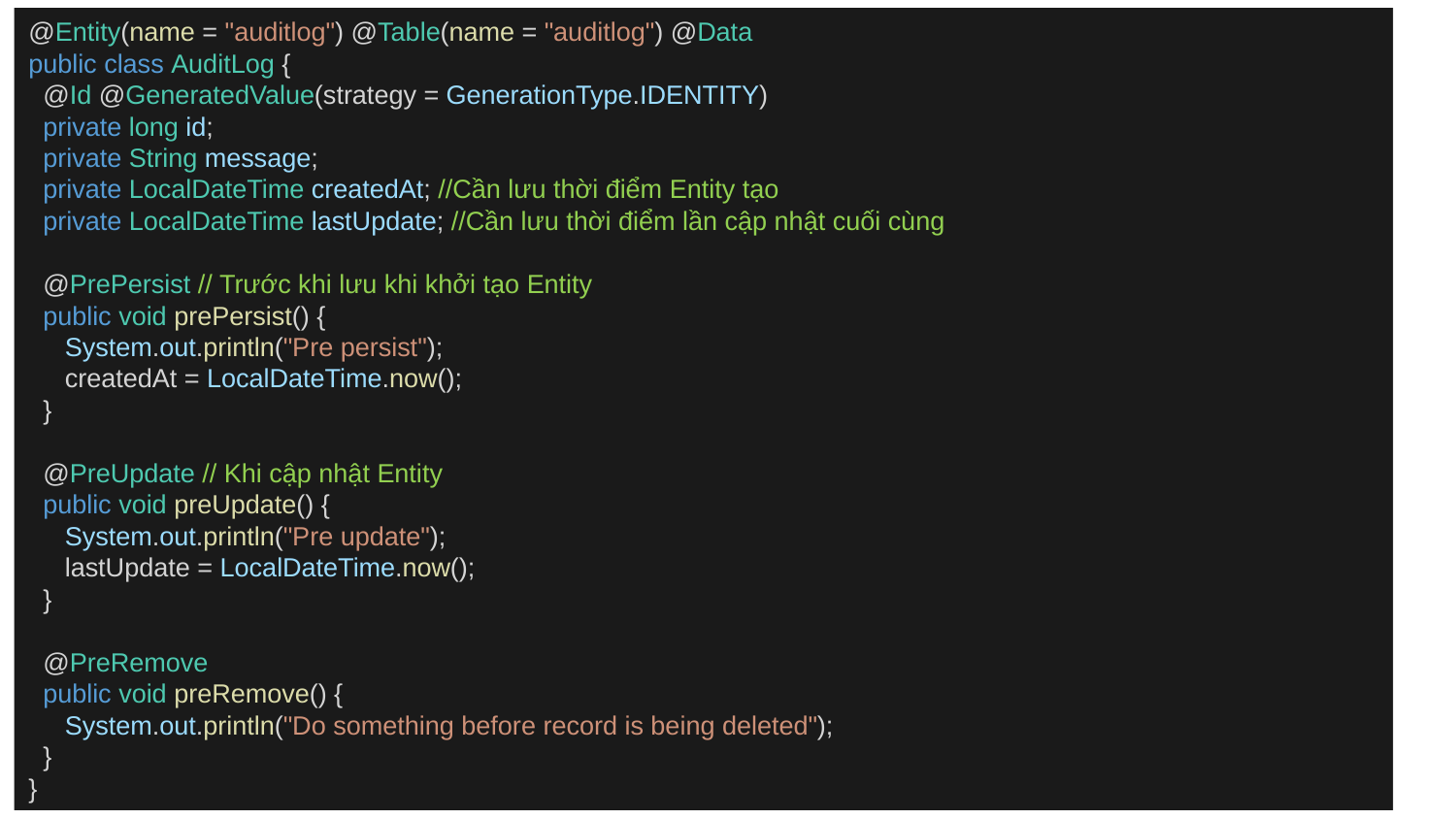

@Entity(name = "auditlog") @Table(name = "auditlog") @Data
public class AuditLog {
  @Id @GeneratedValue(strategy = GenerationType.IDENTITY)
  private long id;
  private String message;
  private LocalDateTime createdAt; //Cần lưu thời điểm Entity tạo
  private LocalDateTime lastUpdate; //Cần lưu thời điểm lần cập nhật cuối cùng
  @PrePersist // Trước khi lưu khi khởi tạo Entity
  public void prePersist() {
     System.out.println("Pre persist");
     createdAt = LocalDateTime.now();
  }
  @PreUpdate // Khi cập nhật Entity
  public void preUpdate() {
     System.out.println("Pre update");
     lastUpdate = LocalDateTime.now();
  }
  @PreRemove
  public void preRemove() {
     System.out.println("Do something before record is being deleted");
  }
}